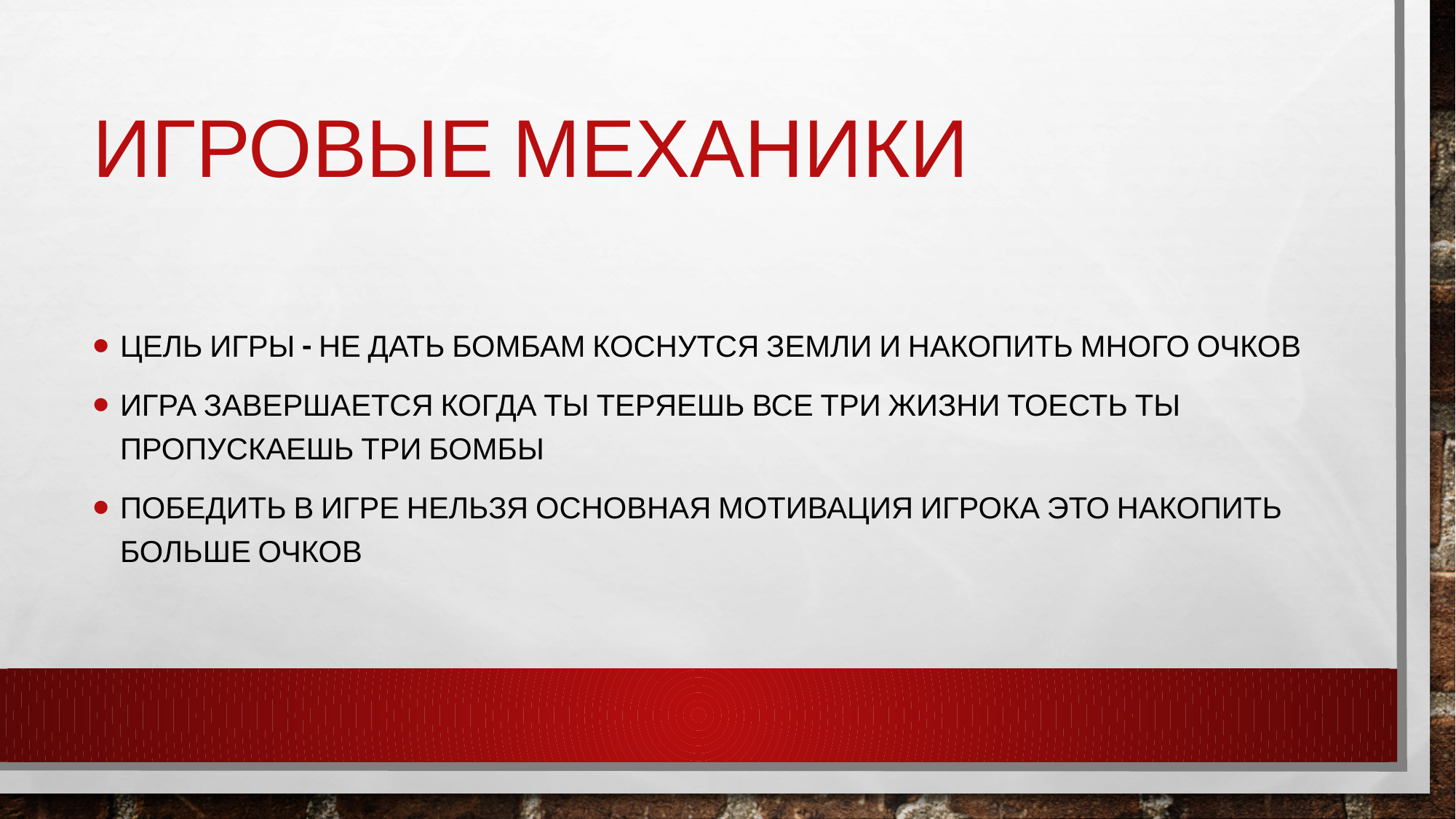

# Игровые механики
Цель игры – не дать бомбам коснутся земли и накопить много очков
Игра завершается когда ты теряешь все три жизни тоесть ты пропускаешь три бомбы
Победить в игре нельзя основная мотивация игрока это накопить больше очков